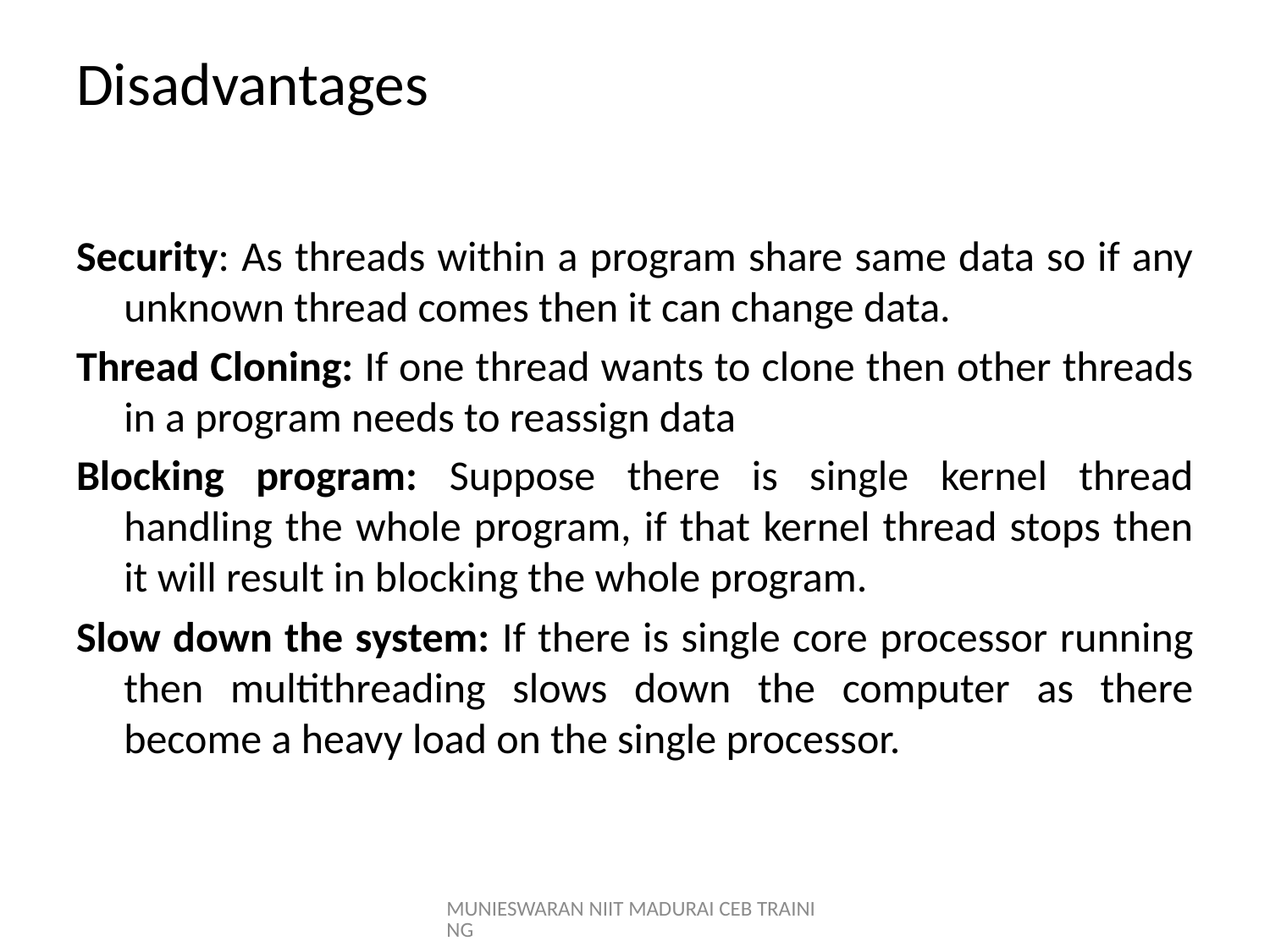

# Disadvantages
Security: As threads within a program share same data so if any unknown thread comes then it can change data.
Thread Cloning: If one thread wants to clone then other threads in a program needs to reassign data
Blocking program: Suppose there is single kernel thread handling the whole program, if that kernel thread stops then it will result in blocking the whole program.
Slow down the system: If there is single core processor running then multithreading slows down the computer as there become a heavy load on the single processor.
MUNIESWARAN NIIT MADURAI CEB TRAINING